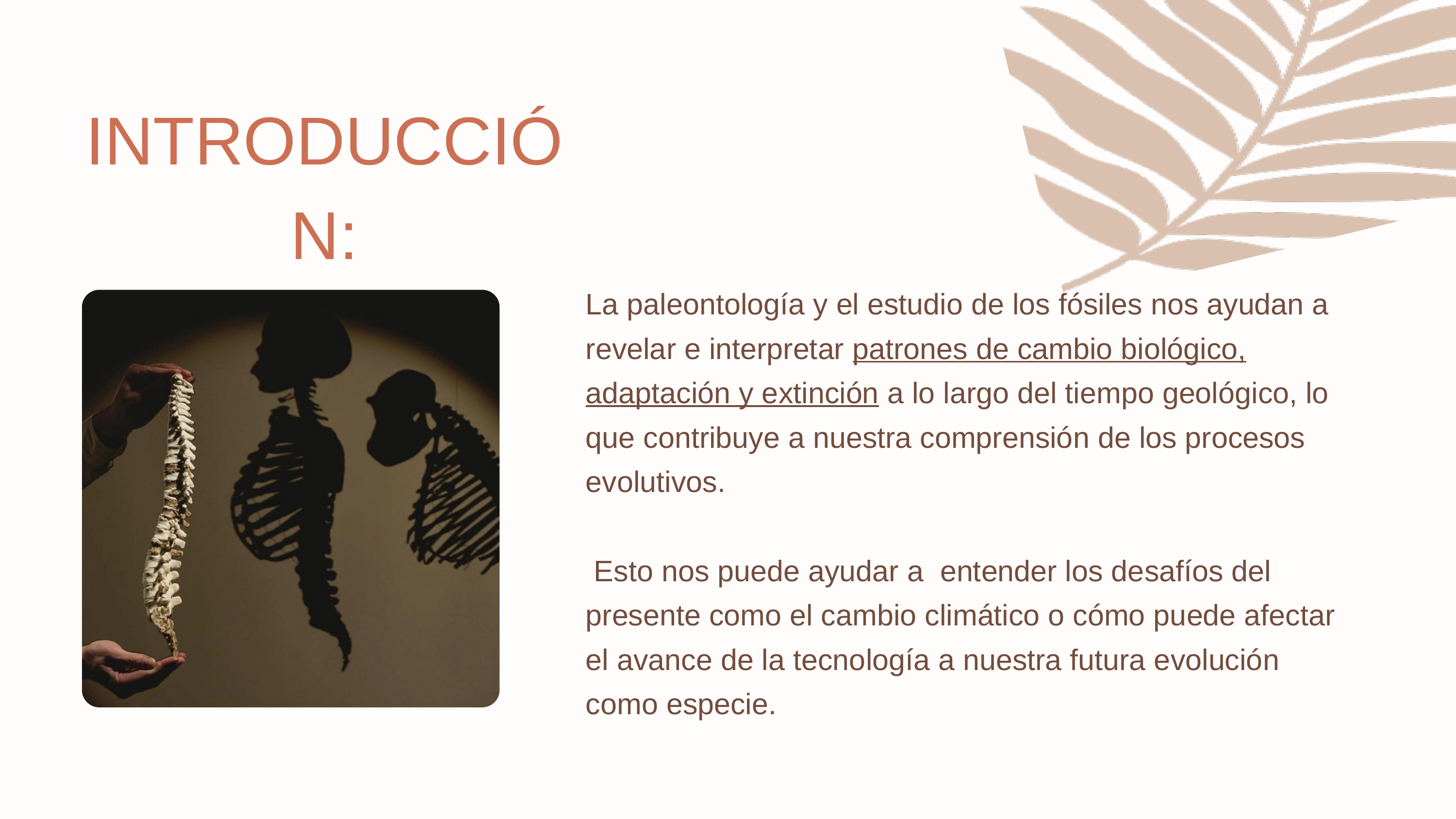

INTRODUCCIÓN:
La paleontología y el estudio de los fósiles nos ayudan a revelar e interpretar patrones de cambio biológico, adaptación y extinción a lo largo del tiempo geológico, lo que contribuye a nuestra comprensión de los procesos evolutivos.

 Esto nos puede ayudar a  entender los desafíos del presente como el cambio climático o cómo puede afectar el avance de la tecnología a nuestra futura evolución como especie.